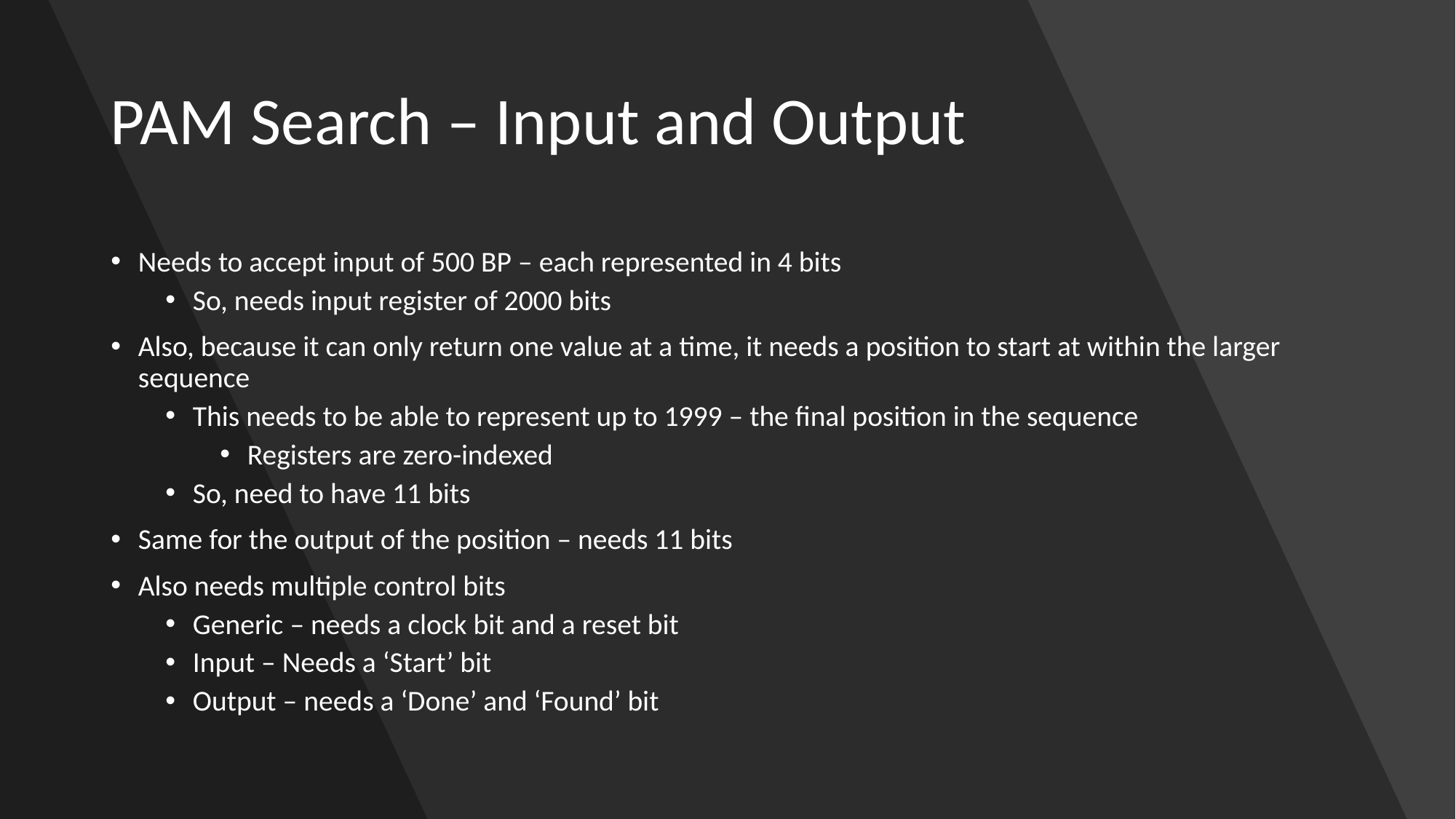

# PAM Search – Input and Output
Needs to accept input of 500 BP – each represented in 4 bits
So, needs input register of 2000 bits
Also, because it can only return one value at a time, it needs a position to start at within the larger sequence
This needs to be able to represent up to 1999 – the final position in the sequence
Registers are zero-indexed
So, need to have 11 bits
Same for the output of the position – needs 11 bits
Also needs multiple control bits
Generic – needs a clock bit and a reset bit
Input – Needs a ‘Start’ bit
Output – needs a ‘Done’ and ‘Found’ bit